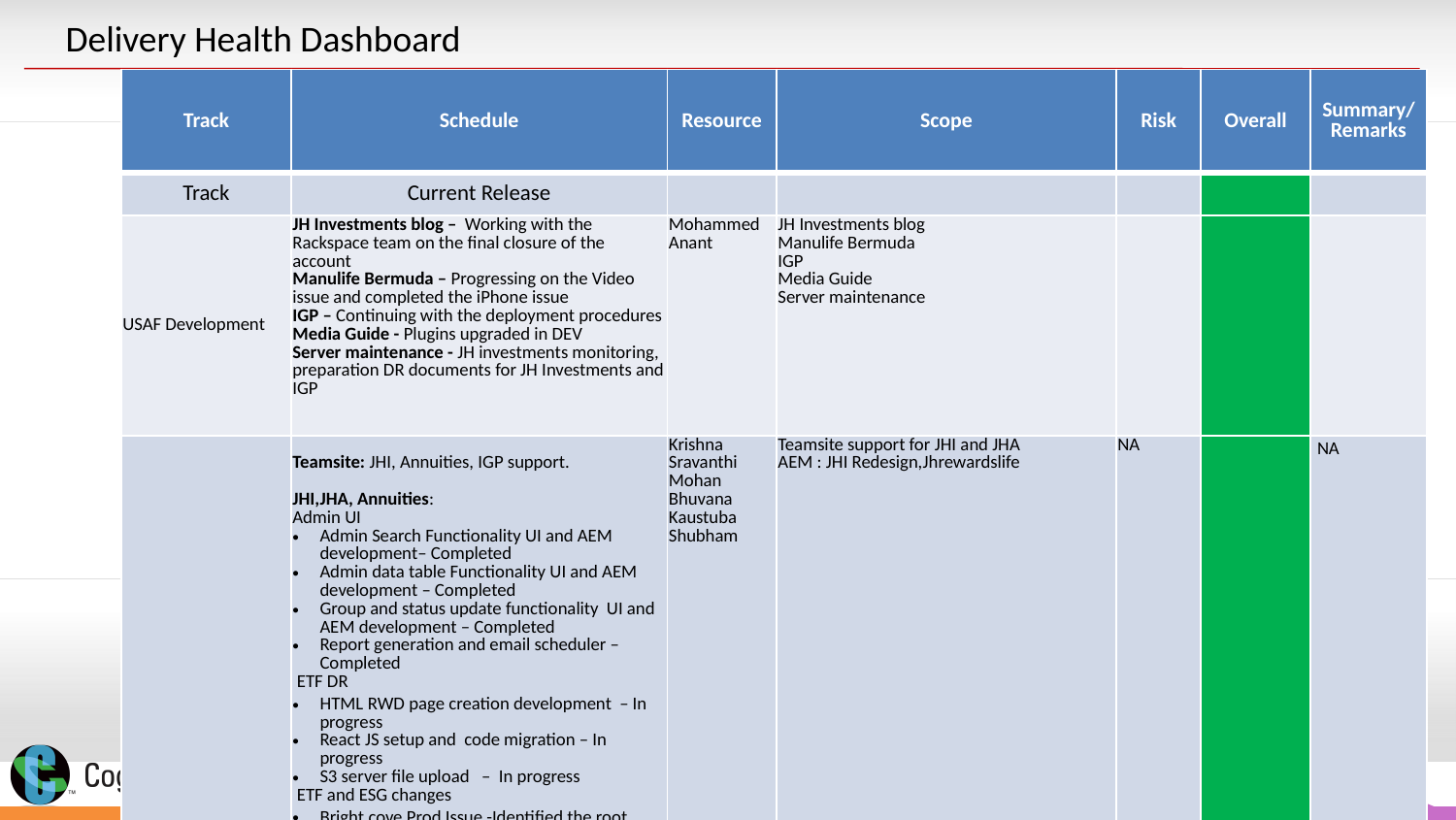

Delivery Health Dashboard
| Track | Schedule | Resource | Scope | Risk | Overall | Summary/ Remarks |
| --- | --- | --- | --- | --- | --- | --- |
| Track | Current Release |  |  |  |  |  |
| USAF Development | JH Investments blog –  Working with the Rackspace team on the final closure of the account Manulife Bermuda – Progressing on the Video issue and completed the iPhone issue IGP – Continuing with the deployment procedures Media Guide - Plugins upgraded in DEV Server maintenance - JH investments monitoring, preparation DR documents for JH Investments and IGP | Mohammed Anant | JH Investments blog Manulife Bermuda IGP Media Guide Server maintenance |  |  |  |
| Teamsite & AEM | Teamsite: JHI, Annuities, IGP support. JHI,JHA, Annuities: Admin UI Admin Search Functionality UI and AEM development– Completed Admin data table Functionality UI and AEM development – Completed Group and status update functionality  UI and AEM development – Completed Report generation and email scheduler – Completed  ETF DR HTML RWD page creation development  – In progress React JS setup and  code migration – In progress S3 server file upload   –  In progress  ETF and ESG changes Bright cove Prod Issue -Identified the root cause for the IE issue. Code refactor is in progress. JHINS: Working on the new requirements for producers, GABGAFirm, Money received and replacements fields for New Business Case Status JH.Com Re-Design: Currently working on March sprint 2: Code changes for Dynamic articles component. Update on JHASpage container component. Update on rotator component JHRewards life :   Completed Stage deployment and currently working on: Junit test cases Social networking clarifications Live Articles  report on featured header and thumbnail image dimensions | Krishna Sravanthi Mohan Bhuvana Kaustuba Shubham | Teamsite support for JHI and JHA AEM : JHI Redesign,Jhrewardslife | NA |  | NA |
| Coin | 1. Worked on COIN release in PROD 2. Working on changes in DEV/STEST/PROD 3. DB Script preparation for Backend 4. Code quality test with fortify scan | Abdus | QUIZ microservice in PCF XUnit to test QUIZ microservice in PCF STAGE and PROD release for existing application |  |  |  |